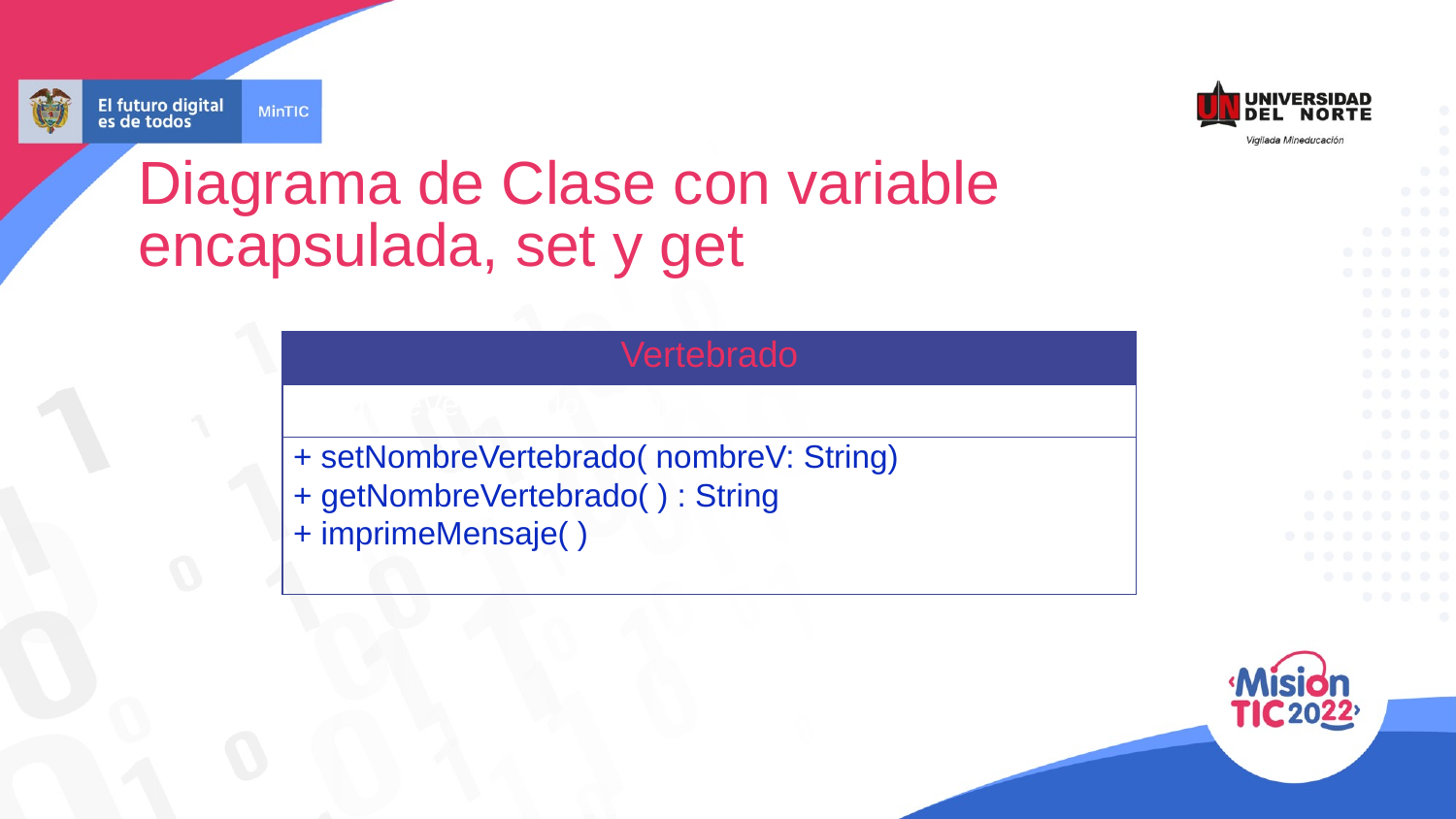

Diagrama de Clase con variable encapsulada, set y get
| Vertebrado |
| --- |
| - nombreVertebrado : String |
| + setNombreVertebrado( nombreV: String) + getNombreVertebrado( ) : String + imprimeMensaje( ) |